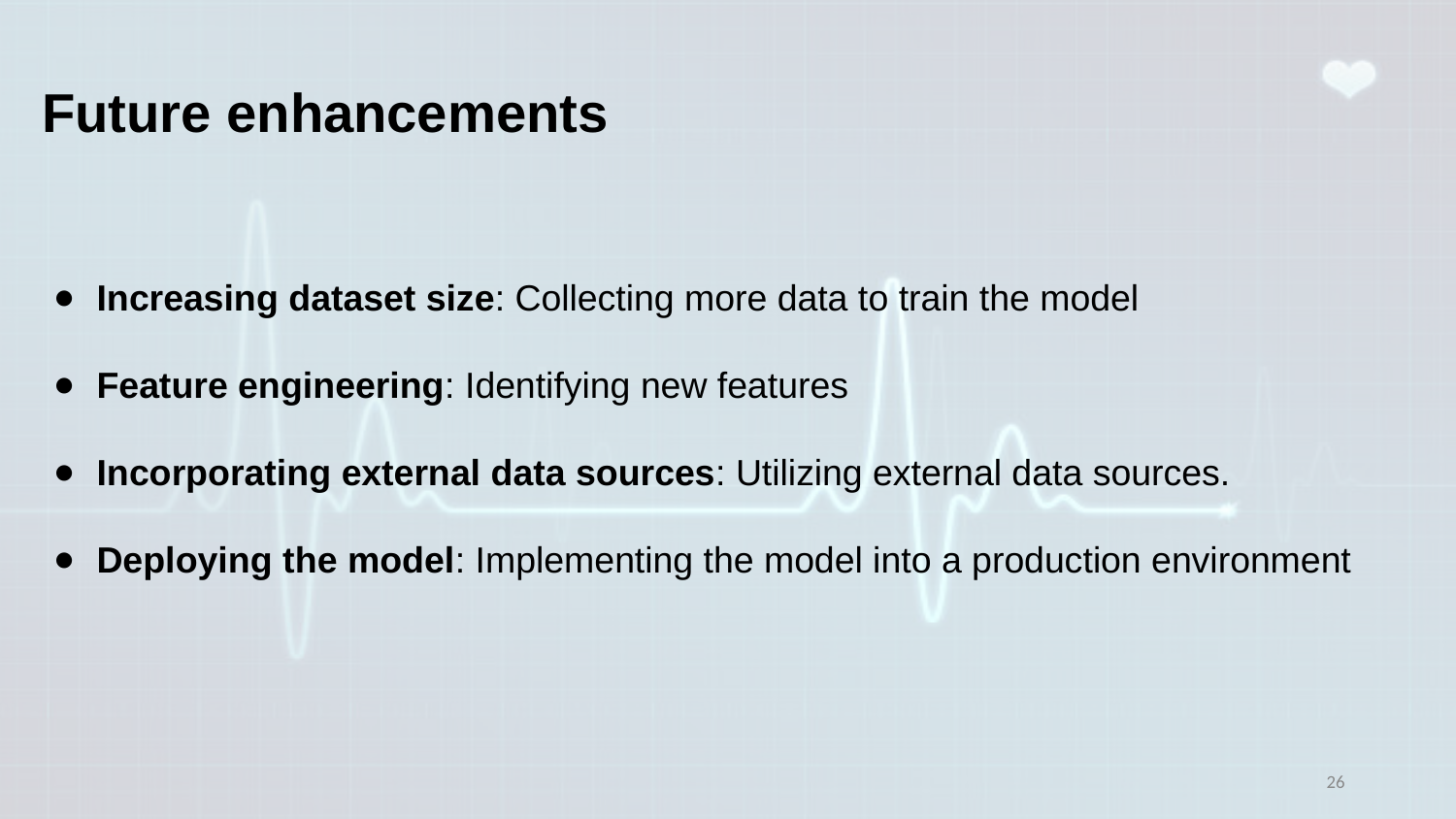

Future enhancements

Increasing dataset size: Collecting more data to train the model
Feature engineering: Identifying new features
Incorporating external data sources: Utilizing external data sources.
Deploying the model: Implementing the model into a production environment

26